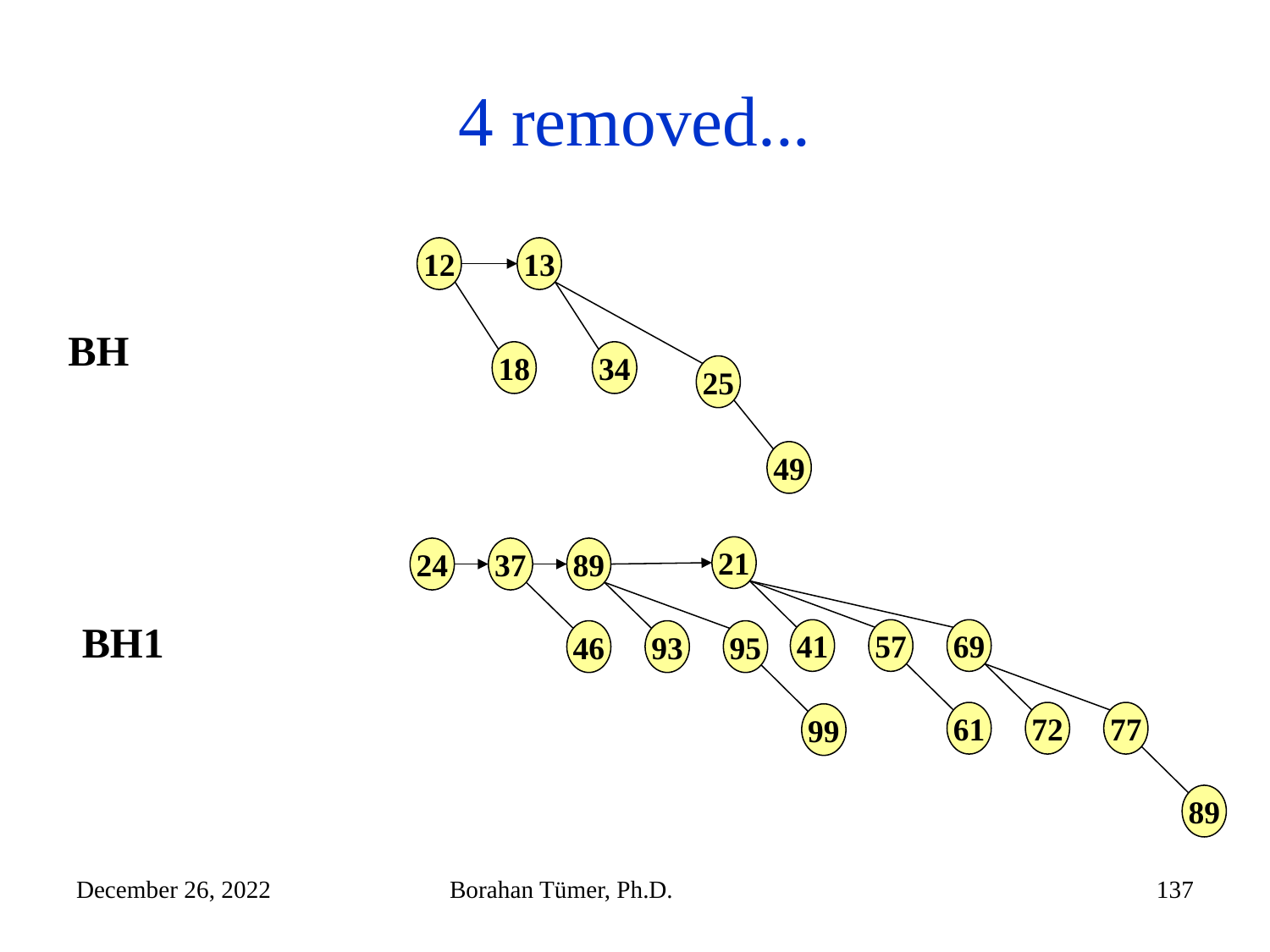

# 4 removed...
12
13
BH
18
34
25
49
21
41
57
69
61
72
77
89
24
37
89
BH1
46
93
95
99
December 26, 2022
Borahan Tümer, Ph.D.
137